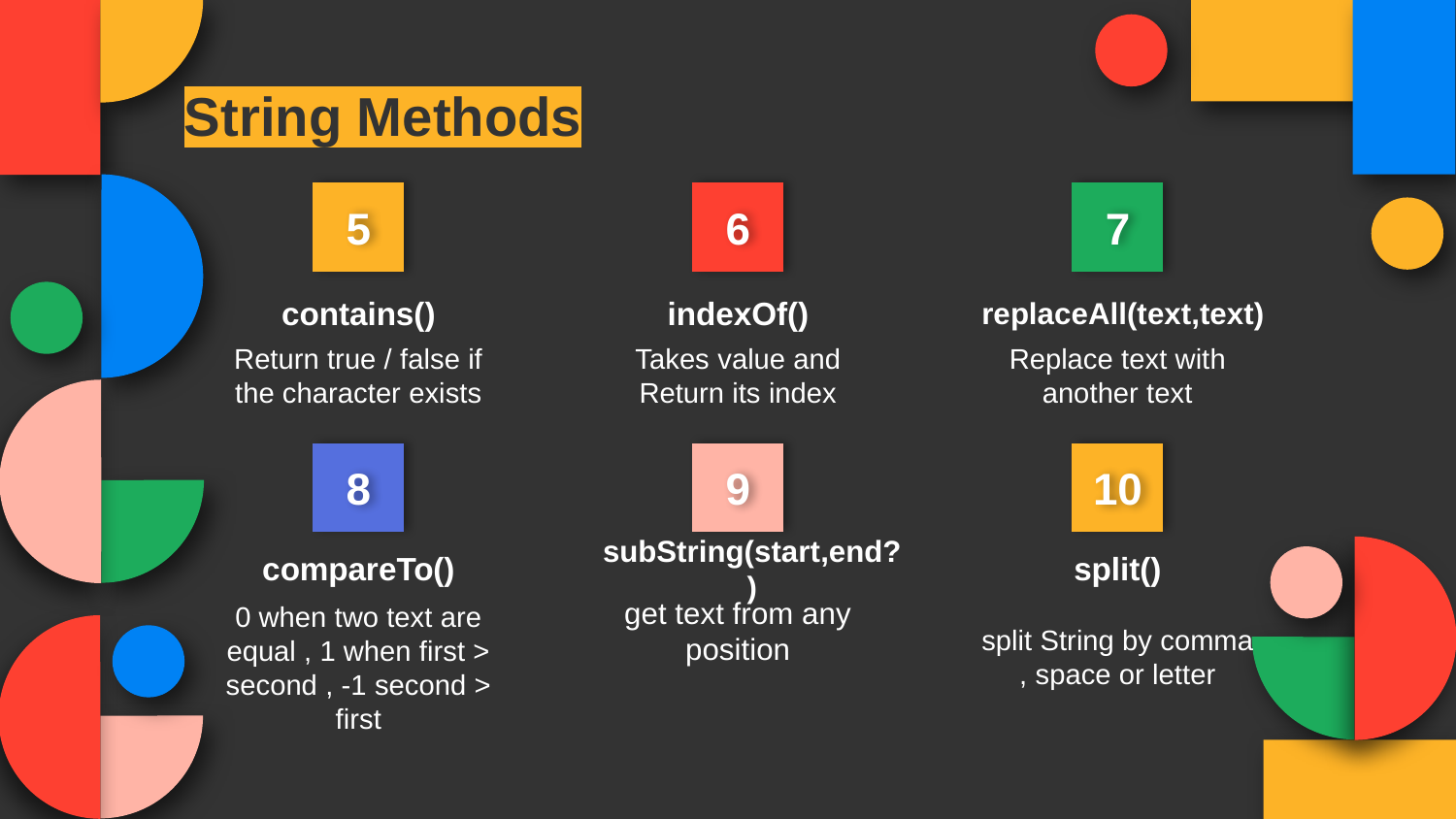

String Methods

5
6
7
replaceAll(text,text)
contains()
indexOf()
Return true / false if the character exists
Takes value and Return its index
Replace text with another text

8
9
10
compareTo()
split()
subString(start,end?)
0 when two text are equal , 1 when first > second , -1 second > first
get text from any position
split String by comma , space or letter